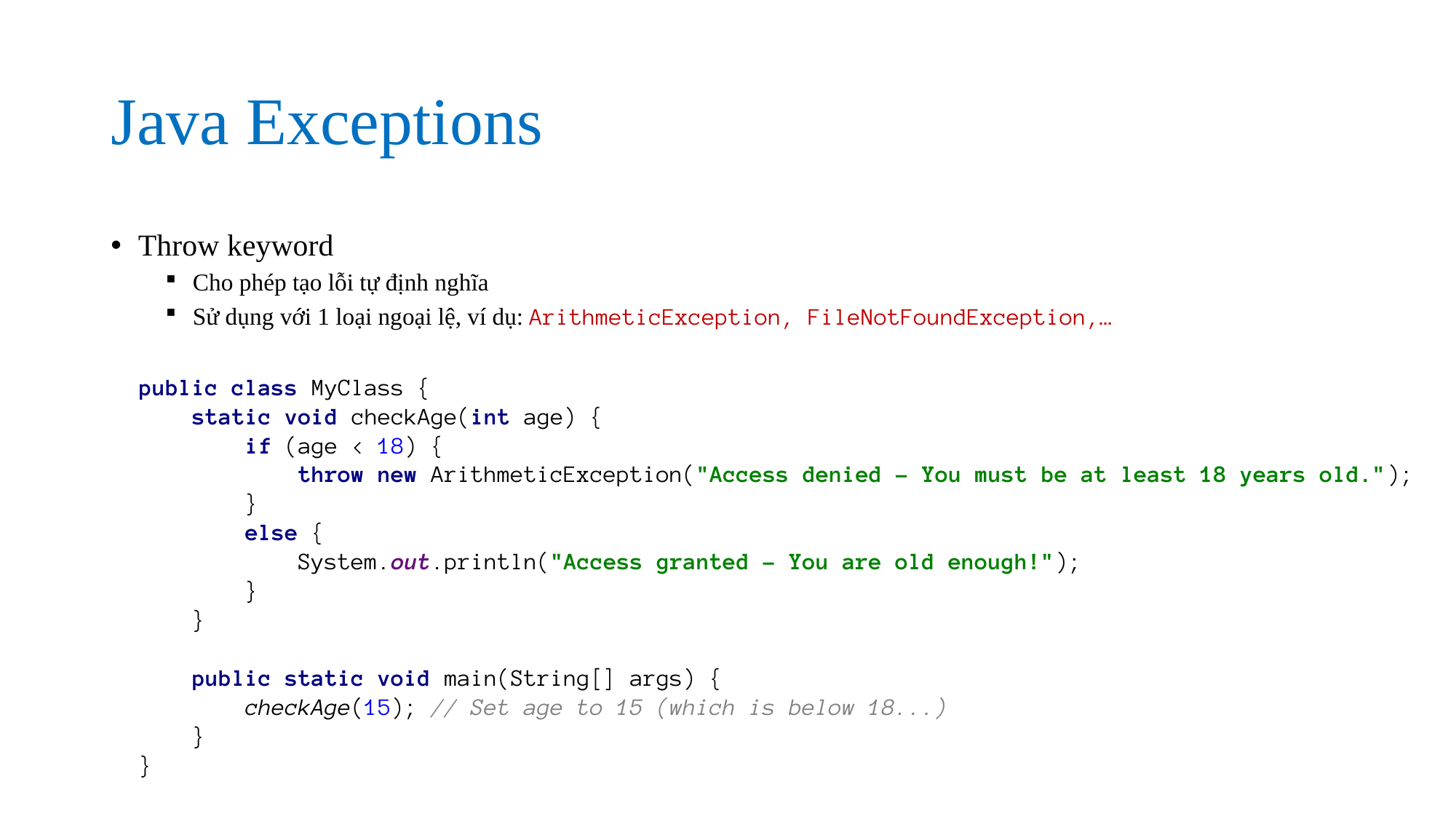

# Java Exceptions
Throw keyword
Cho phép tạo lỗi tự định nghĩa
Sử dụng với 1 loại ngoại lệ, ví dụ: ArithmeticException, FileNotFoundException,…
public class MyClass {
    static void checkAge(int age) {
        if (age < 18) {
            throw new ArithmeticException("Access denied - You must be at least 18 years old.");
        }
        else {
            System.out.println("Access granted - You are old enough!");
        }
    }
    public static void main(String[] args) {
        checkAge(15); // Set age to 15 (which is below 18...)
    }
}